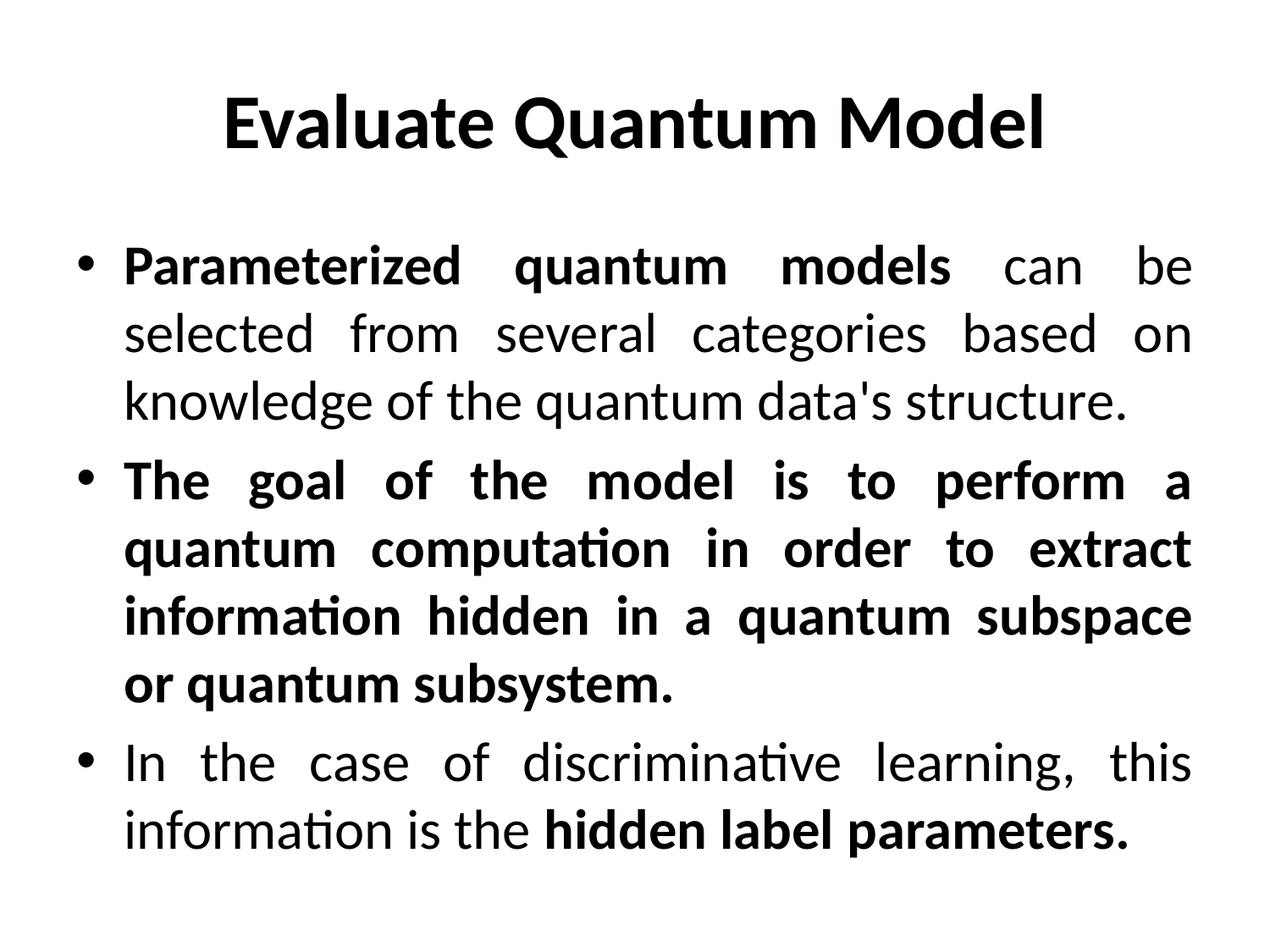

# Evaluate Quantum Model
Parameterized quantum models can be selected from several categories based on knowledge of the quantum data's structure.
The goal of the model is to perform a quantum computation in order to extract information hidden in a quantum subspace or quantum subsystem.
In the case of discriminative learning, this information is the hidden label parameters.